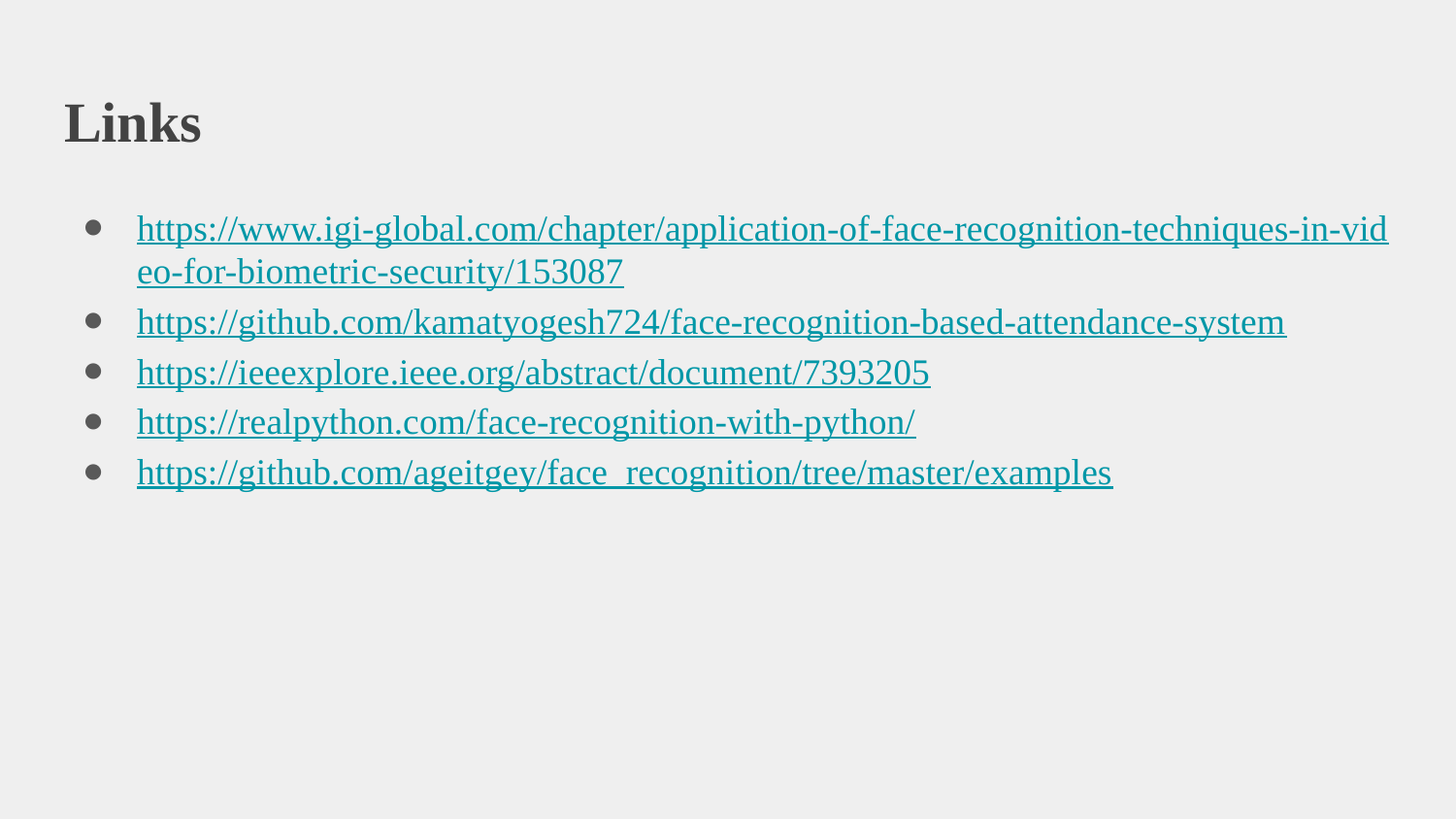

# Links
https://www.igi-global.com/chapter/application-of-face-recognition-techniques-in-video-for-biometric-security/153087
https://github.com/kamatyogesh724/face-recognition-based-attendance-system
https://ieeexplore.ieee.org/abstract/document/7393205
https://realpython.com/face-recognition-with-python/
https://github.com/ageitgey/face_recognition/tree/master/examples